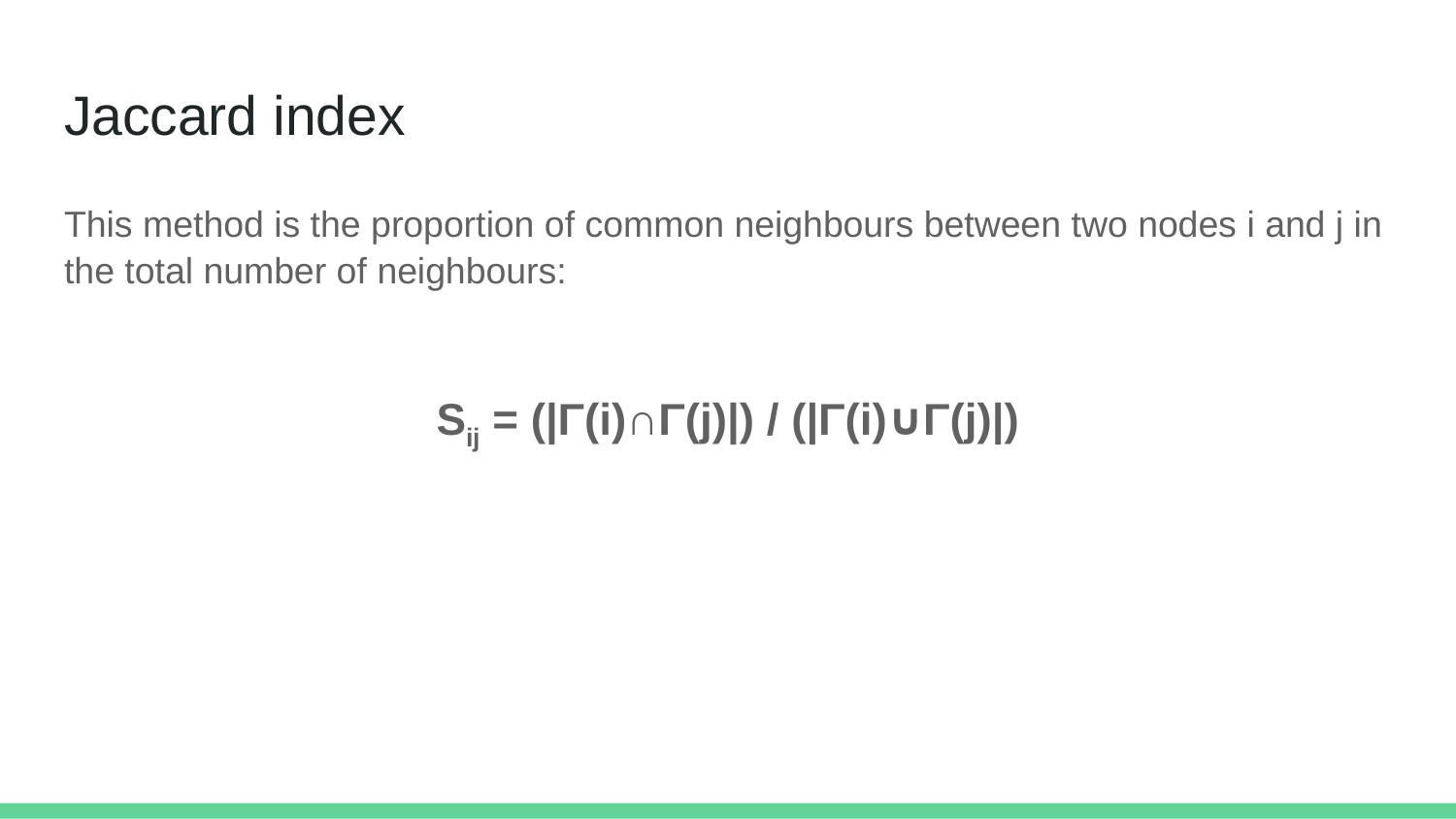

# Jaccard index
This method is the proportion of common neighbours between two nodes i and j in the total number of neighbours:

Sij = (|Γ(i)∩Γ(j)|) / (|Γ(i)∪Γ(j)|)